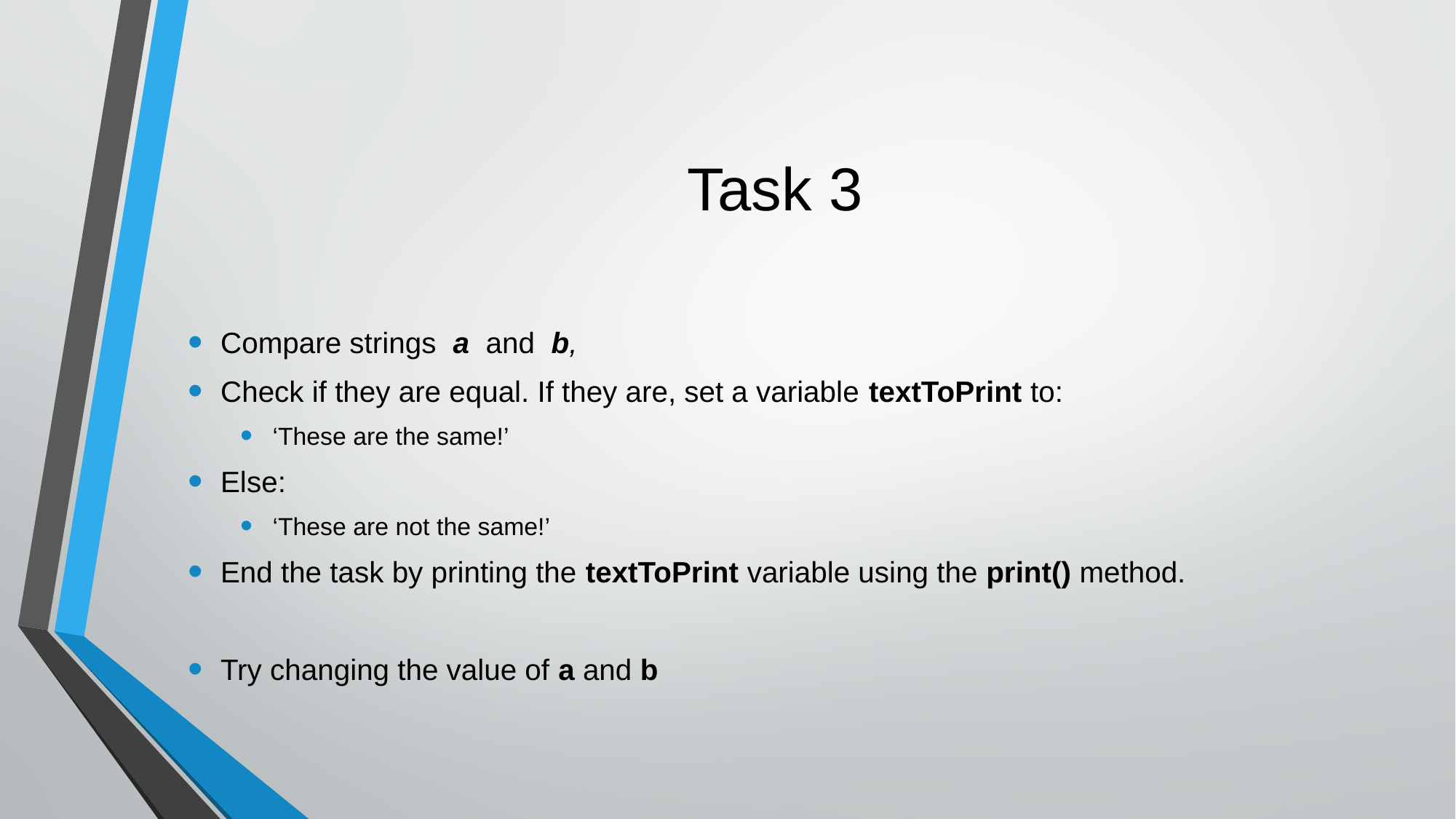

# Task 3
Compare strings  a  and  b,
Check if they are equal. If they are, set a variable textToPrint to:
‘These are the same!’
Else:
‘These are not the same!’
End the task by printing the textToPrint variable using the print() method.

Try changing the value of a and b